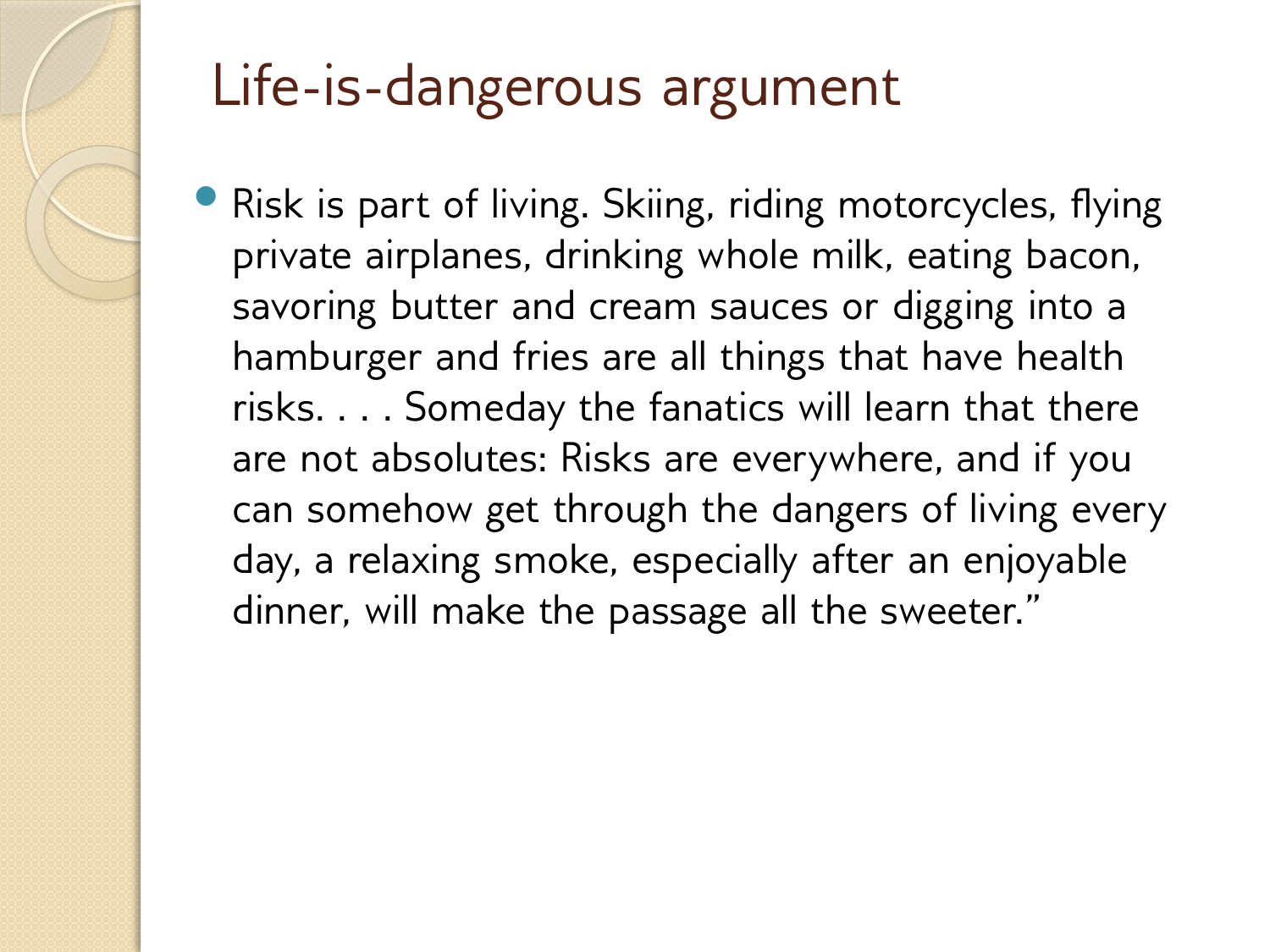

# Life-is-dangerous argument
Risk is part of living. Skiing, riding motorcycles, flying private airplanes, drinking whole milk, eating bacon, savoring butter and cream sauces or digging into a hamburger and fries are all things that have health risks. . . . Someday the fanatics will learn that there are not absolutes: Risks are everywhere, and if you can somehow get through the dangers of living every day, a relaxing smoke, especially after an enjoyable dinner, will make the passage all the sweeter.”